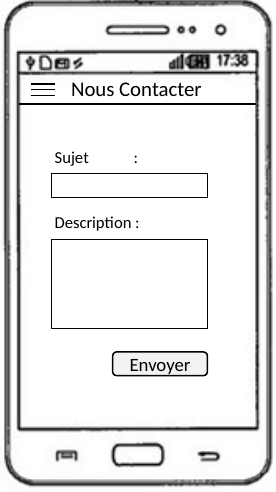

Nous Contacter
Sujet            :

Description :

Envoyer